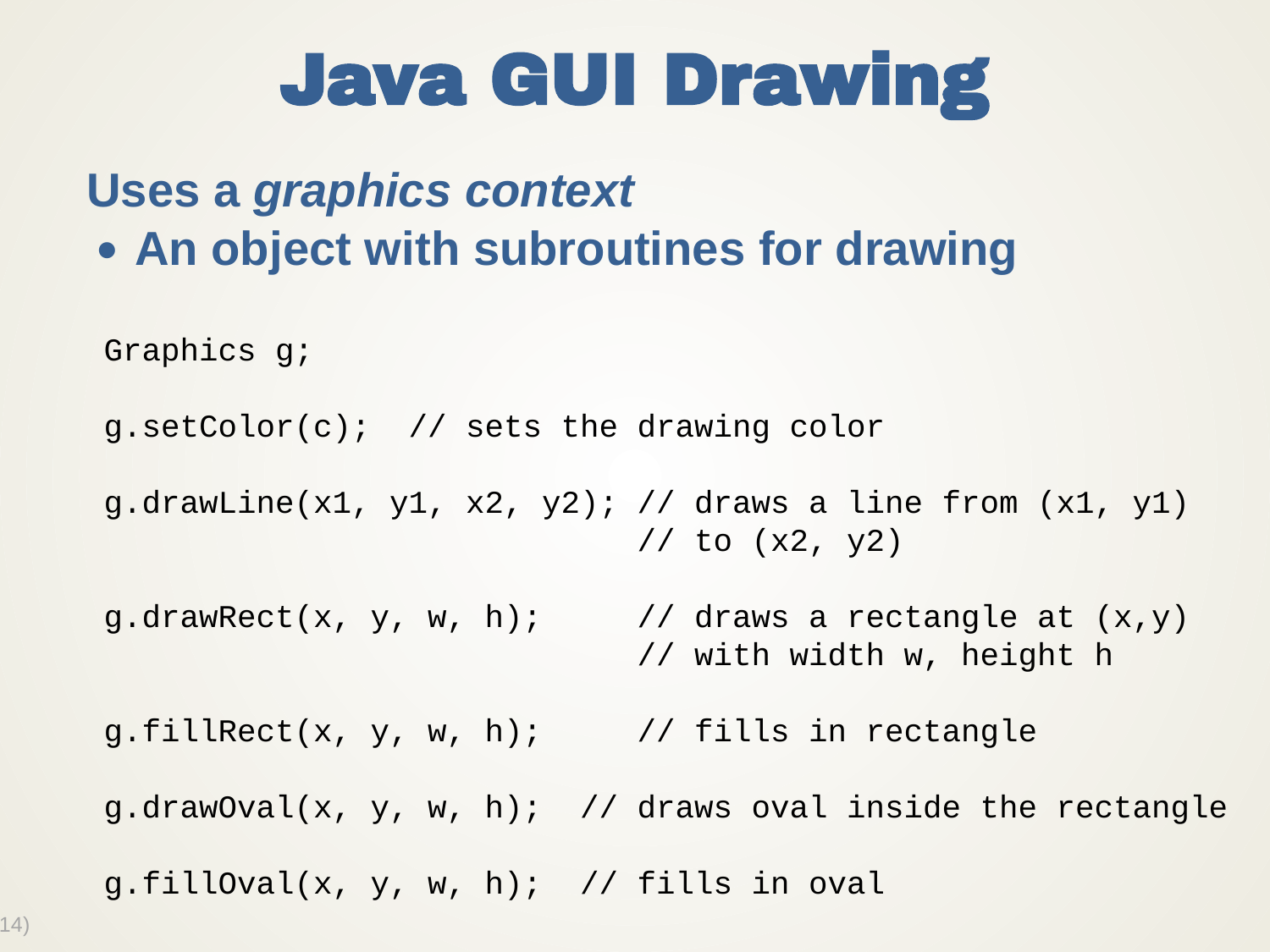

# Java GUI Drawing
Uses a graphics context
An object with subroutines for drawing
Graphics g;

g.setColor(c);  // sets the drawing color

g.drawLine(x1, y1, x2, y2); // draws a line from (x1, y1)
                            // to (x2, y2)

g.drawRect(x, y, w, h);     // draws a rectangle at (x,y)
                            // with width w, height h

g.fillRect(x, y, w, h);     // fills in rectangle

g.drawOval(x, y, w, h);  // draws oval inside the rectangle

g.fillOval(x, y, w, h);  // fills in oval